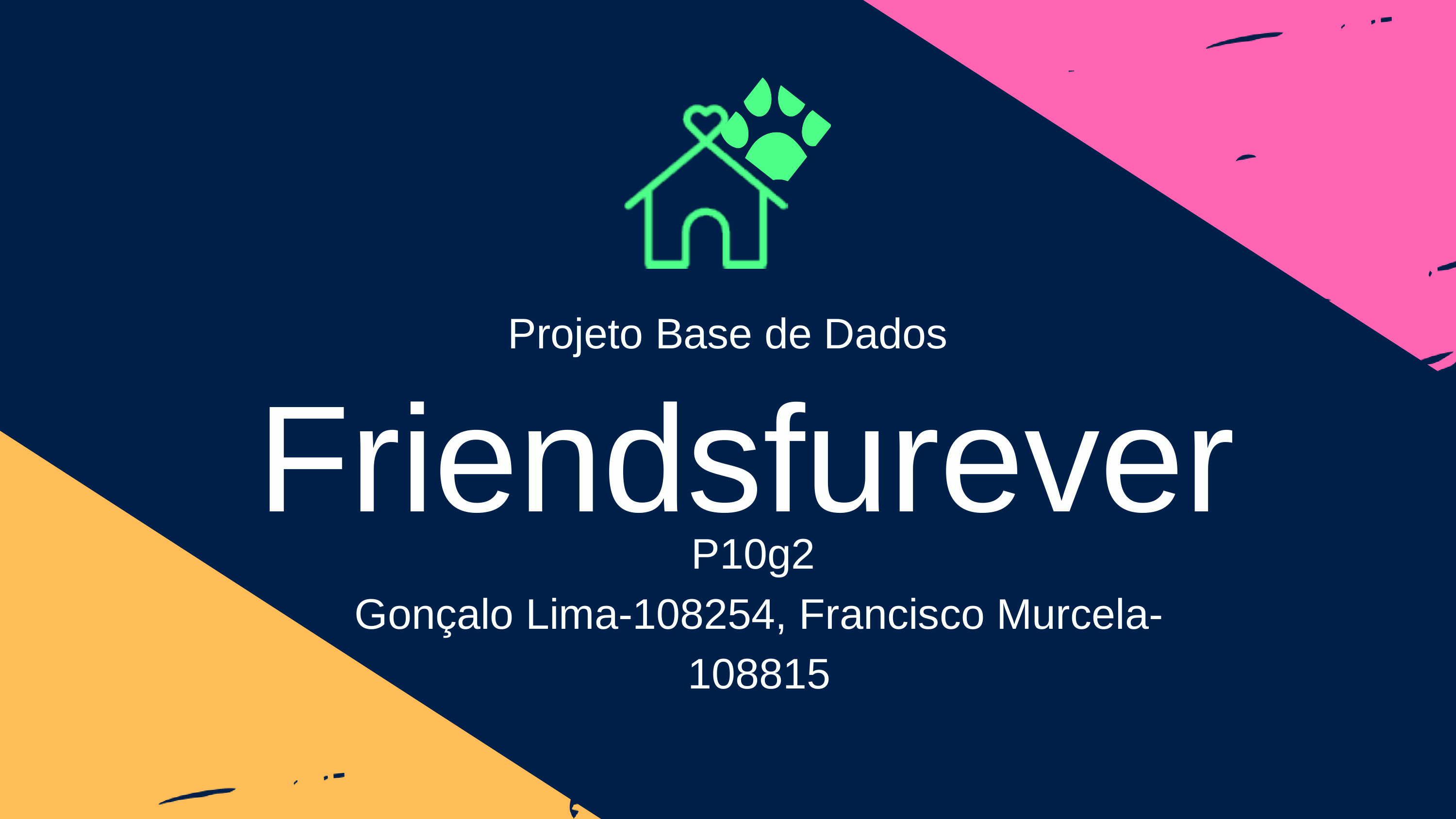

Projeto Base de Dados
Friendsfurever
P10g2
Gonçalo Lima-108254, Francisco Murcela-108815